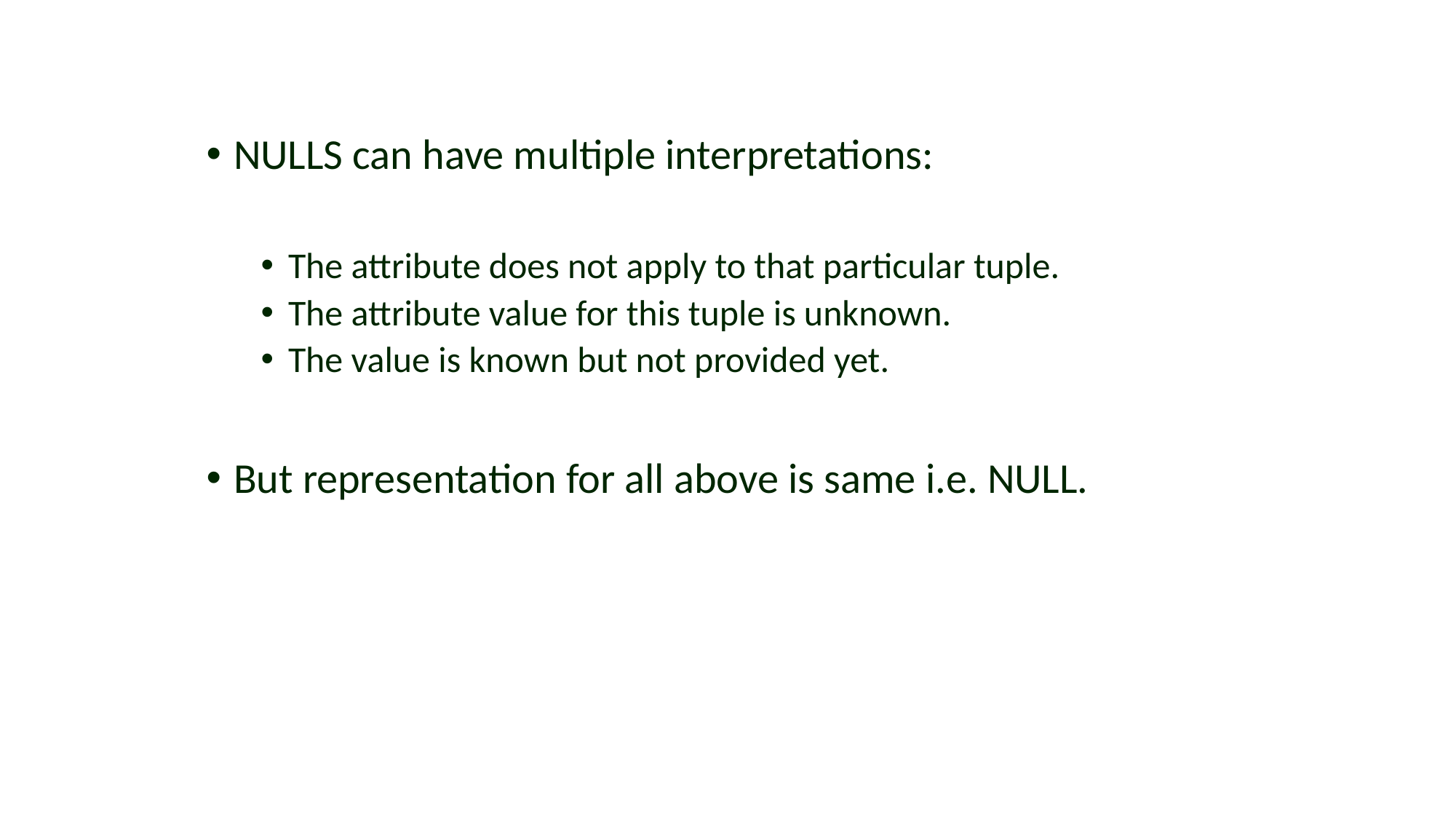

#
NULLS can have multiple interpretations:

The attribute does not apply to that particular tuple.
The attribute value for this tuple is unknown.
The value is known but not provided yet.

But representation for all above is same i.e. NULL.